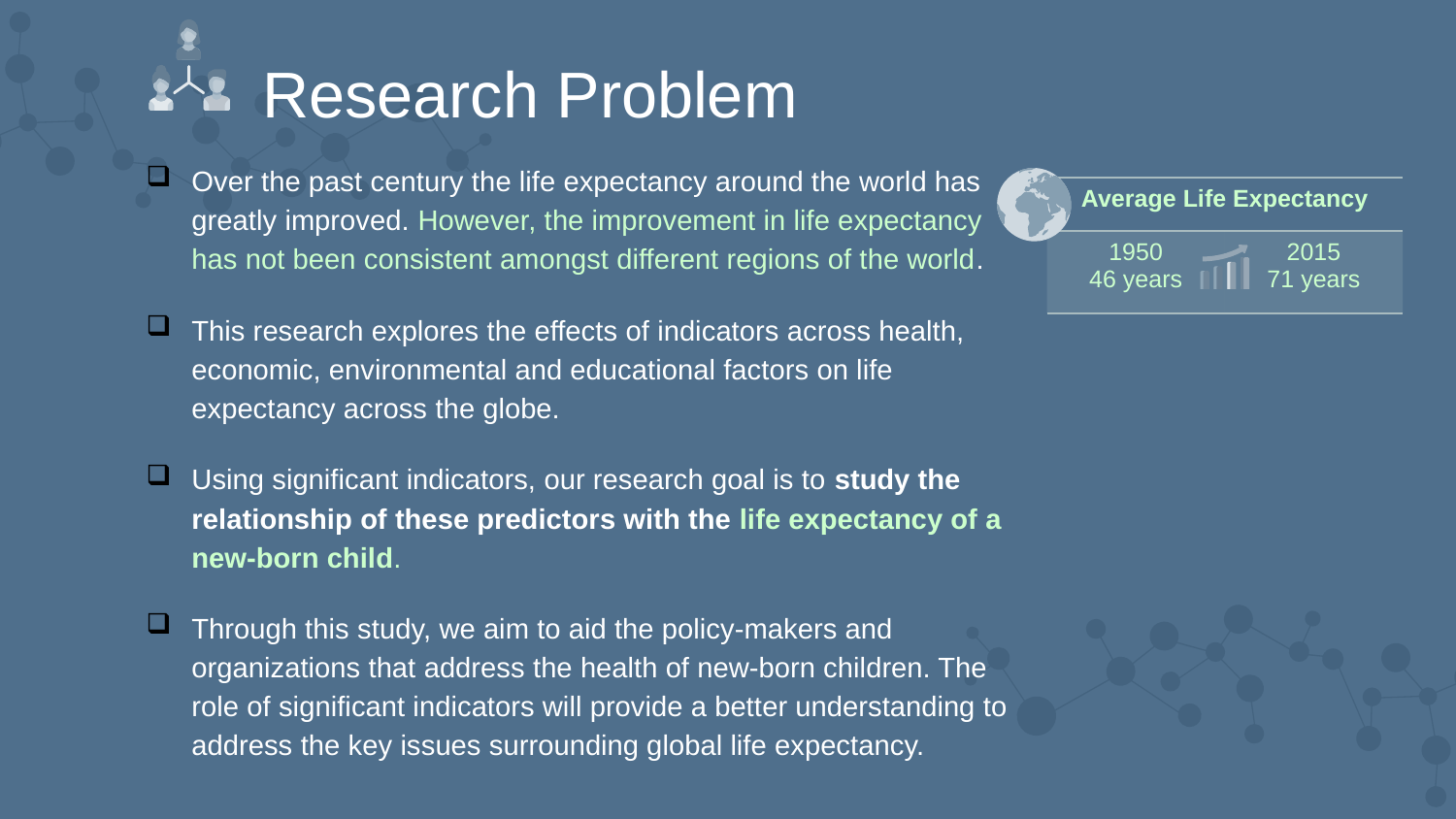

Research Problem
Over the past century the life expectancy around the world has greatly improved. However, the improvement in life expectancy has not been consistent amongst different regions of the world.
This research explores the effects of indicators across health, economic, environmental and educational factors on life expectancy across the globe.
Using significant indicators, our research goal is to study the relationship of these predictors with the life expectancy of a new-born child.
Through this study, we aim to aid the policy-makers and organizations that address the health of new-born children. The role of significant indicators will provide a better understanding to address the key issues surrounding global life expectancy.

| Average Life Expectancy |  |
| --- | --- |
| 1950 46 years | 2015 71 years |